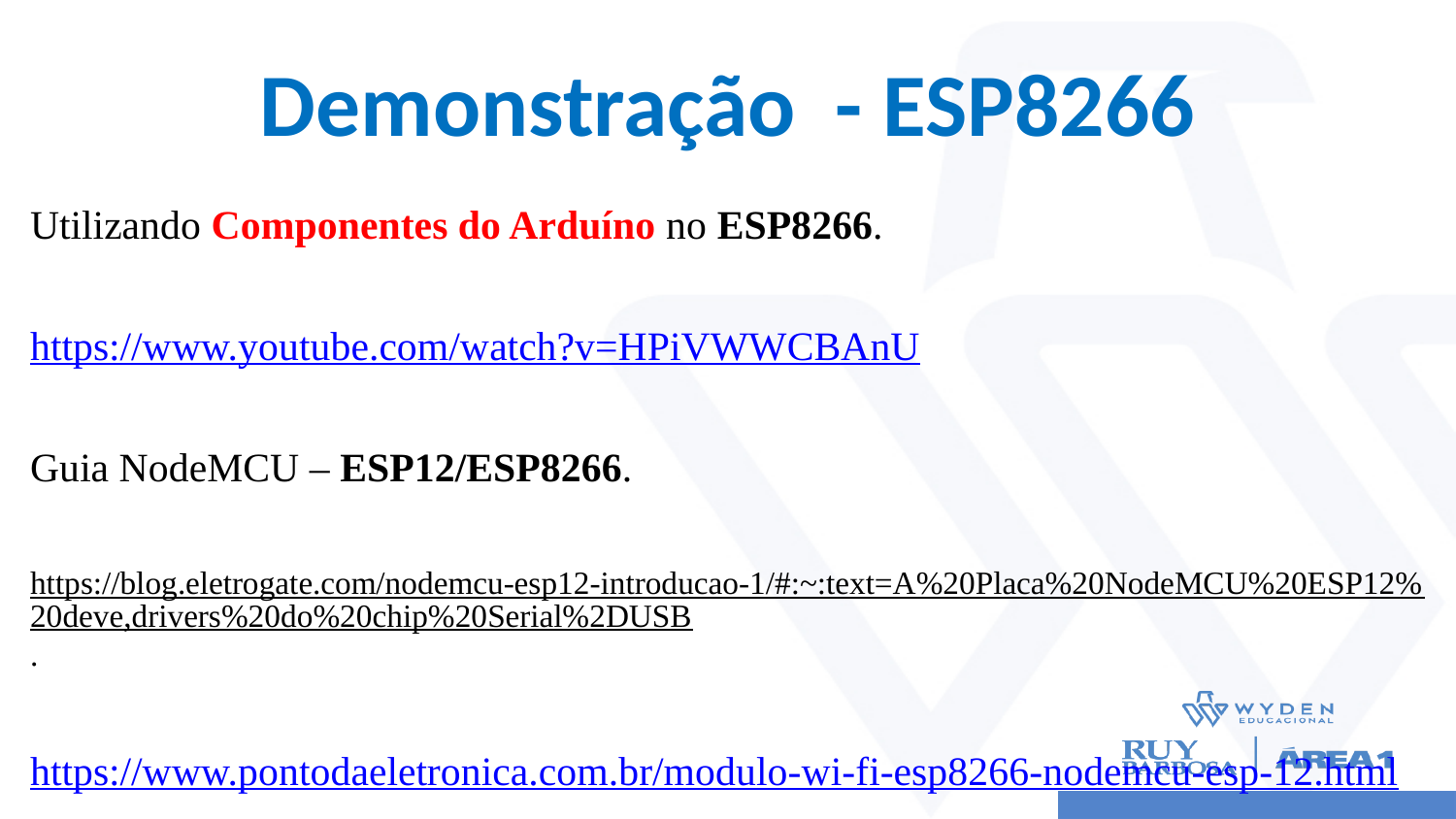

# Demonstração  - ESP8266
Utilizando Componentes do Arduíno no ESP8266.

https://www.youtube.com/watch?v=HPiVWWCBAnU

Guia NodeMCU – ESP12/ESP8266.

https://blog.eletrogate.com/nodemcu-esp12-introducao-1/#:~:text=A%20Placa%20NodeMCU%20ESP12%20deve,drivers%20do%20chip%20Serial%2DUSB.

https://www.pontodaeletronica.com.br/modulo-wi-fi-esp8266-nodemcu-esp-12.html